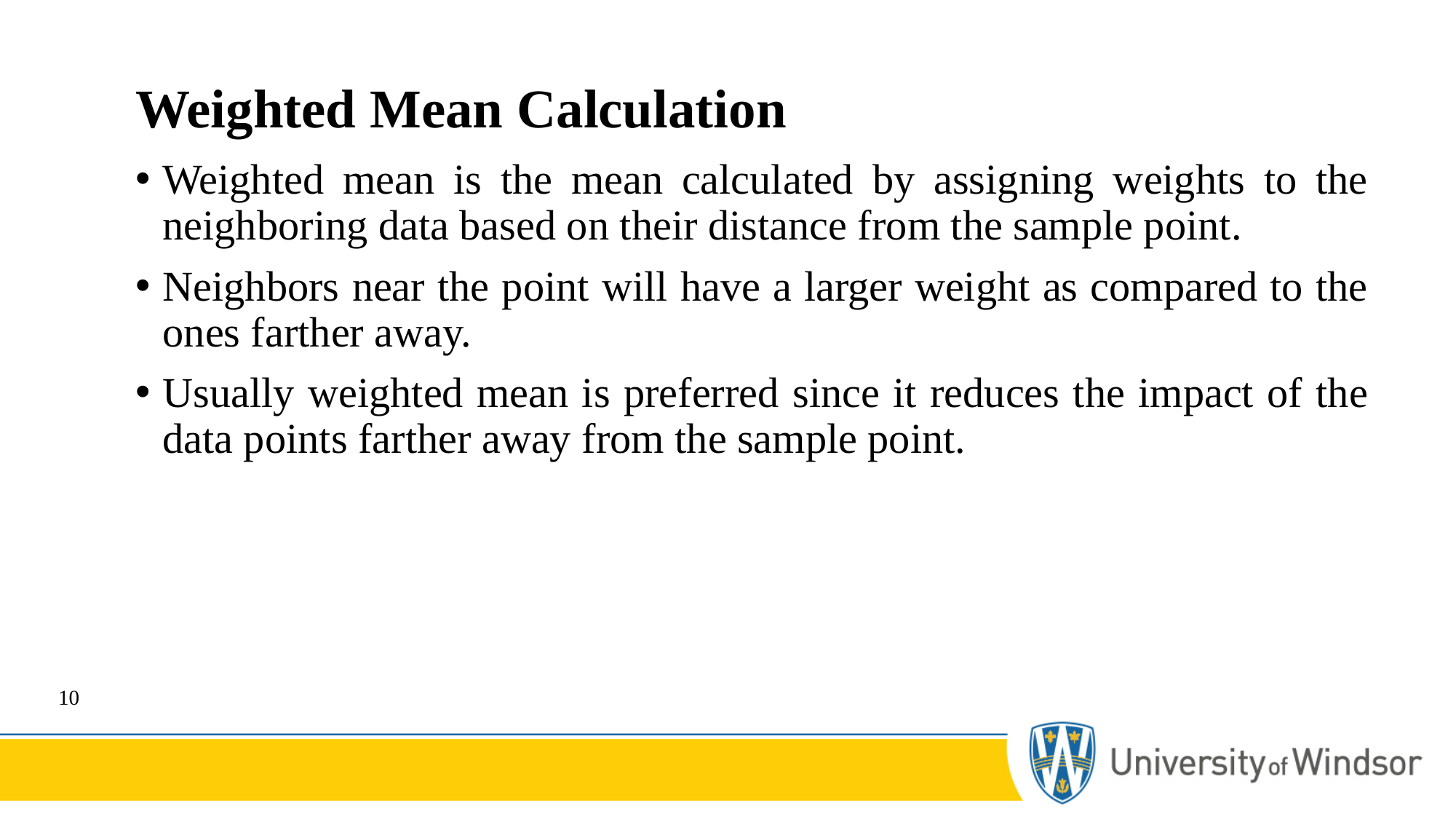

# Weighted Mean Calculation
Weighted mean is the mean calculated by assigning weights to the neighboring data based on their distance from the sample point.
Neighbors near the point will have a larger weight as compared to the ones farther away.
Usually weighted mean is preferred since it reduces the impact of the data points farther away from the sample point.
10